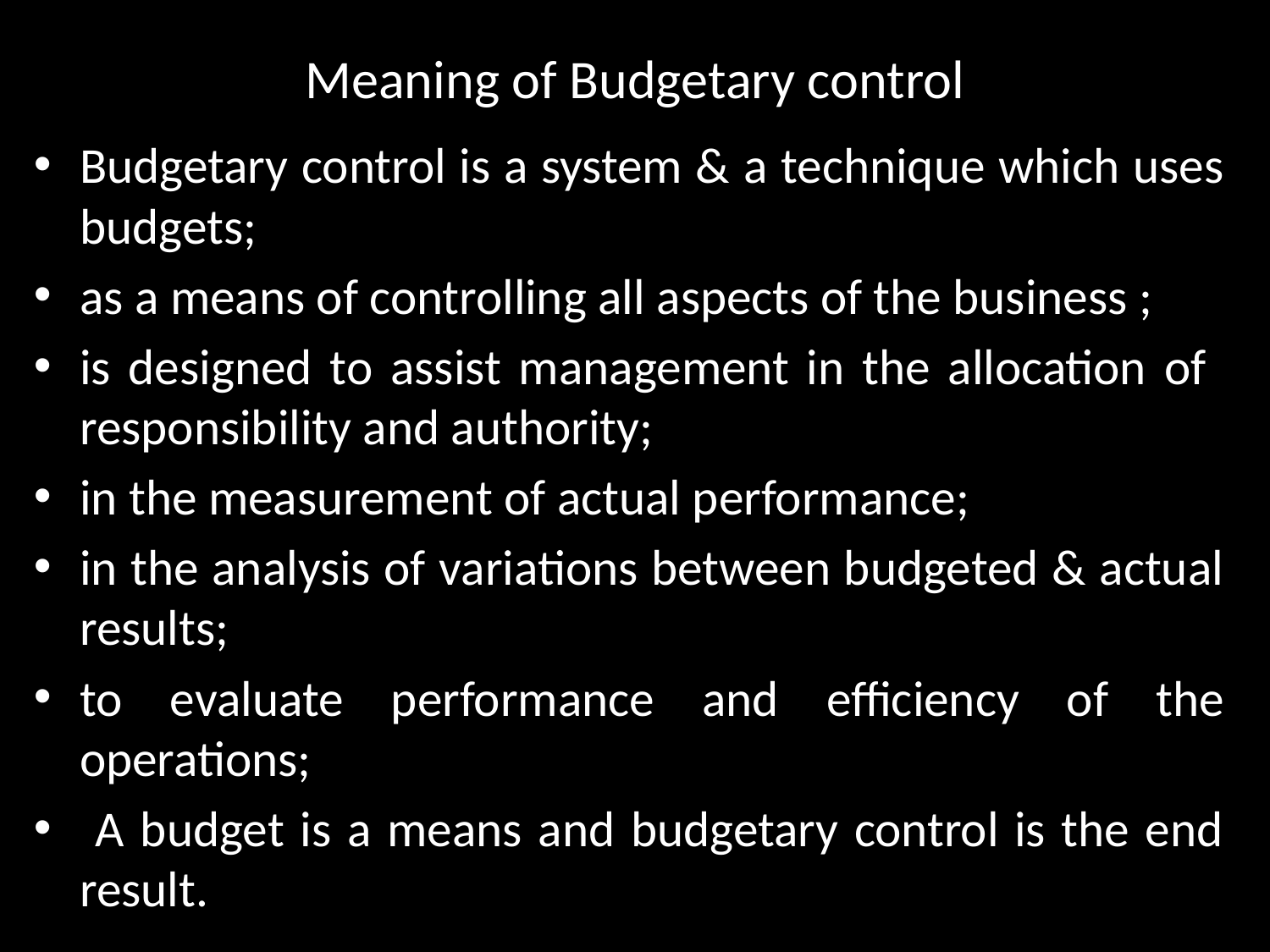

# Meaning of Budgetary control
Budgetary control is a system & a technique which uses budgets;
as a means of controlling all aspects of the business ;
is designed to assist management in the allocation of  responsibility and authority;
in the measurement of actual performance;
in the analysis of variations between budgeted & actual results;
to evaluate performance and efficiency of the operations;
 A budget is a means and budgetary control is the end result.